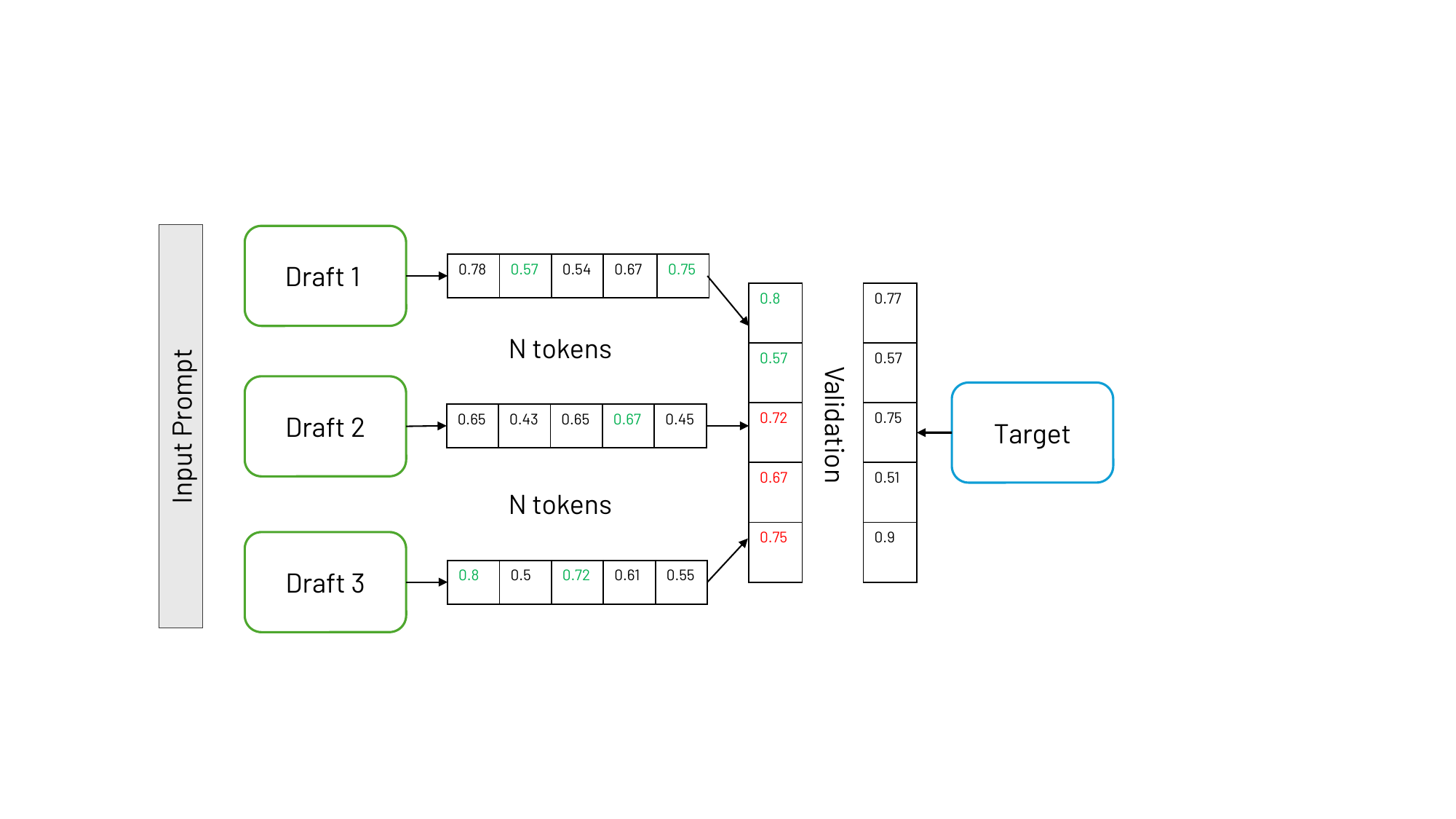

Draft 1
| 0.78 | 0.57 | 0.54 | 0.67 | 0.75 |
| --- | --- | --- | --- | --- |
| 0.77 |
| --- |
| 0.57 |
| 0.75 |
| 0.51 |
| 0.9 |
| 0.8 |
| --- |
| 0.57 |
| 0.72 |
| 0.67 |
| 0.75 |
N tokens
Draft 2
Target
| 0.65 | 0.43 | 0.65 | 0.67 | 0.45 |
| --- | --- | --- | --- | --- |
Input Prompt
Validation
N tokens
Draft 3
| 0.8 | 0.5 | 0.72 | 0.61 | 0.55 |
| --- | --- | --- | --- | --- |